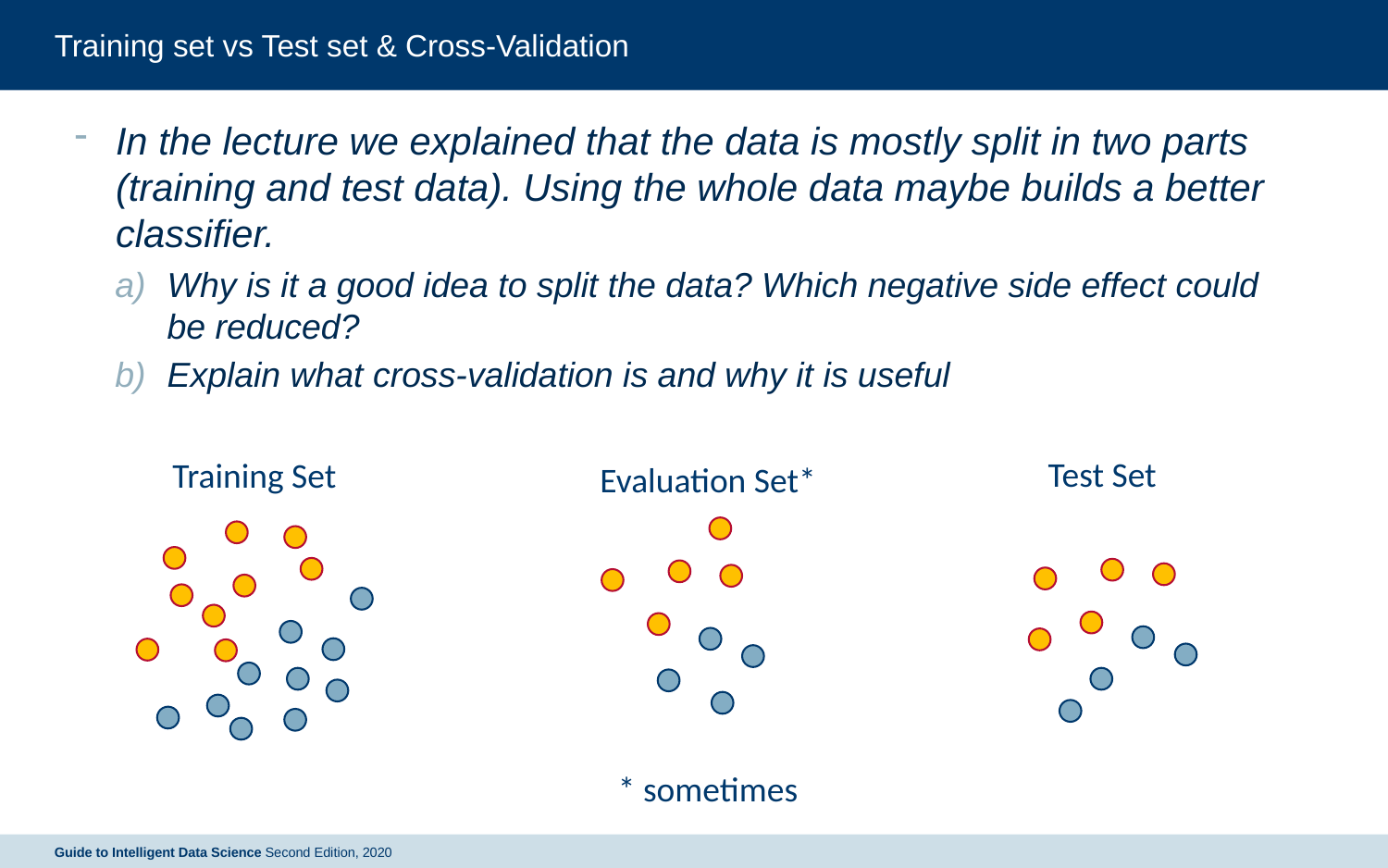

# Training set vs Test set & Cross-Validation
In the lecture we explained that the data is mostly split in two parts (training and test data). Using the whole data maybe builds a better classifier.
Why is it a good idea to split the data? Which negative side effect could be reduced?
Explain what cross-validation is and why it is useful
Test Set

Training Set

Evaluation Set*

* sometimes
Guide to Intelligent Data Science Second Edition, 2020